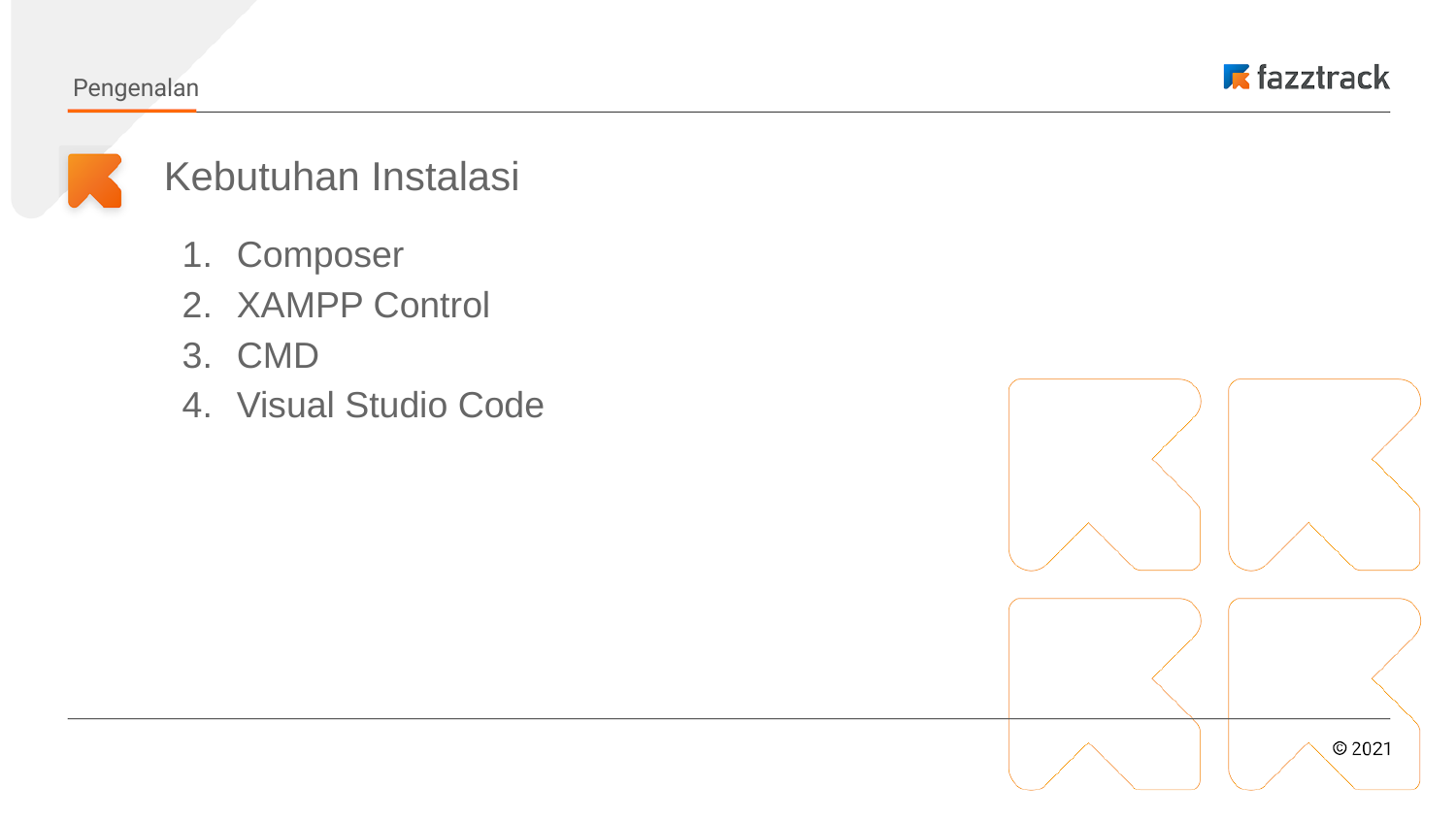

Pengenalan
# Kebutuhan Instalasi
Composer
XAMPP Control
CMD
Visual Studio Code